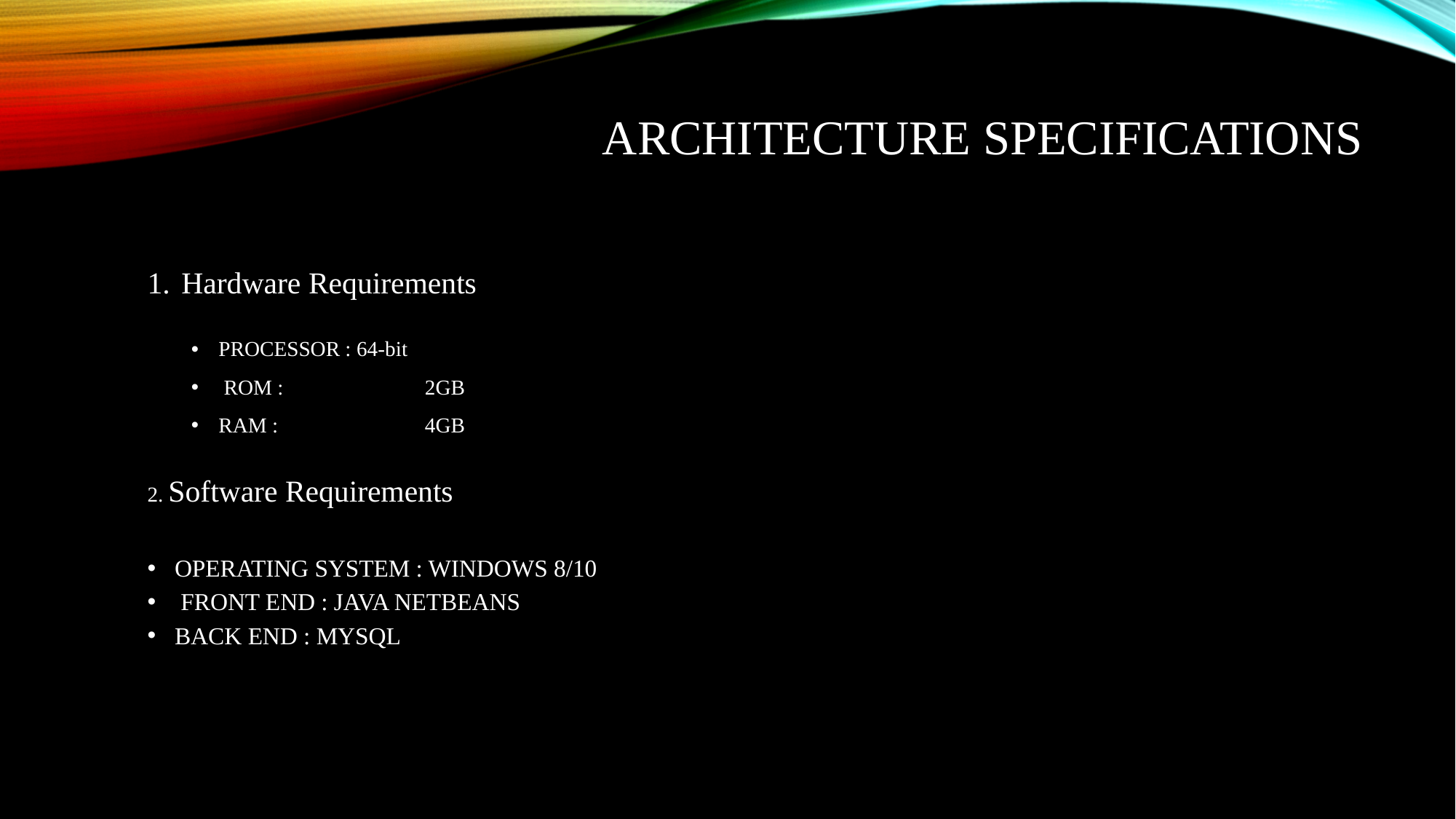

# Architecture Specifications
Hardware Requirements

PROCESSOR : 64-bit
 ROM :	2GB
RAM :	4GB

2. Software Requirements

OPERATING SYSTEM : WINDOWS 8/10
 FRONT END : JAVA NETBEANS
BACK END : MYSQL